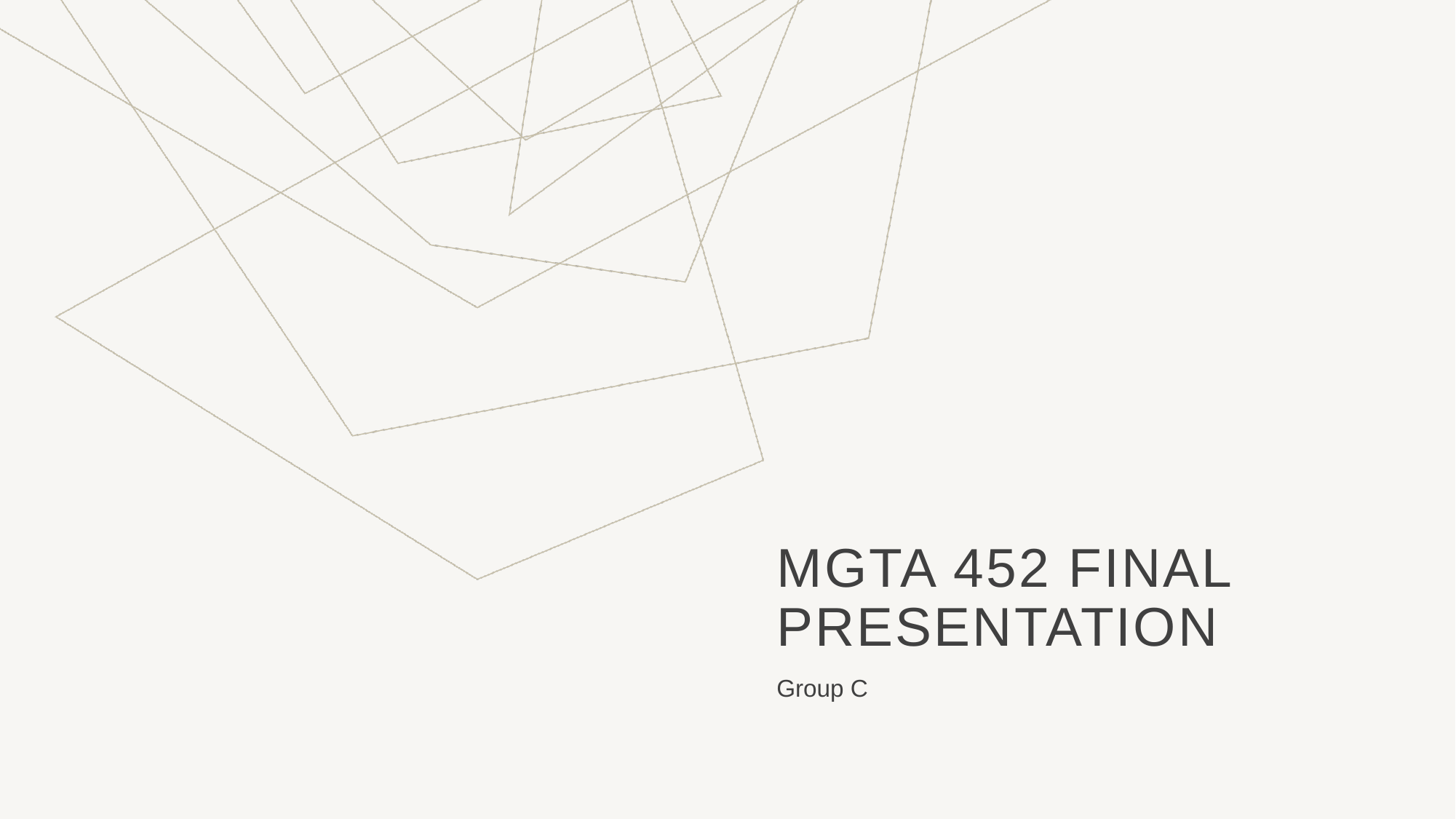

# MGTA 452 Final Presentation
Group C